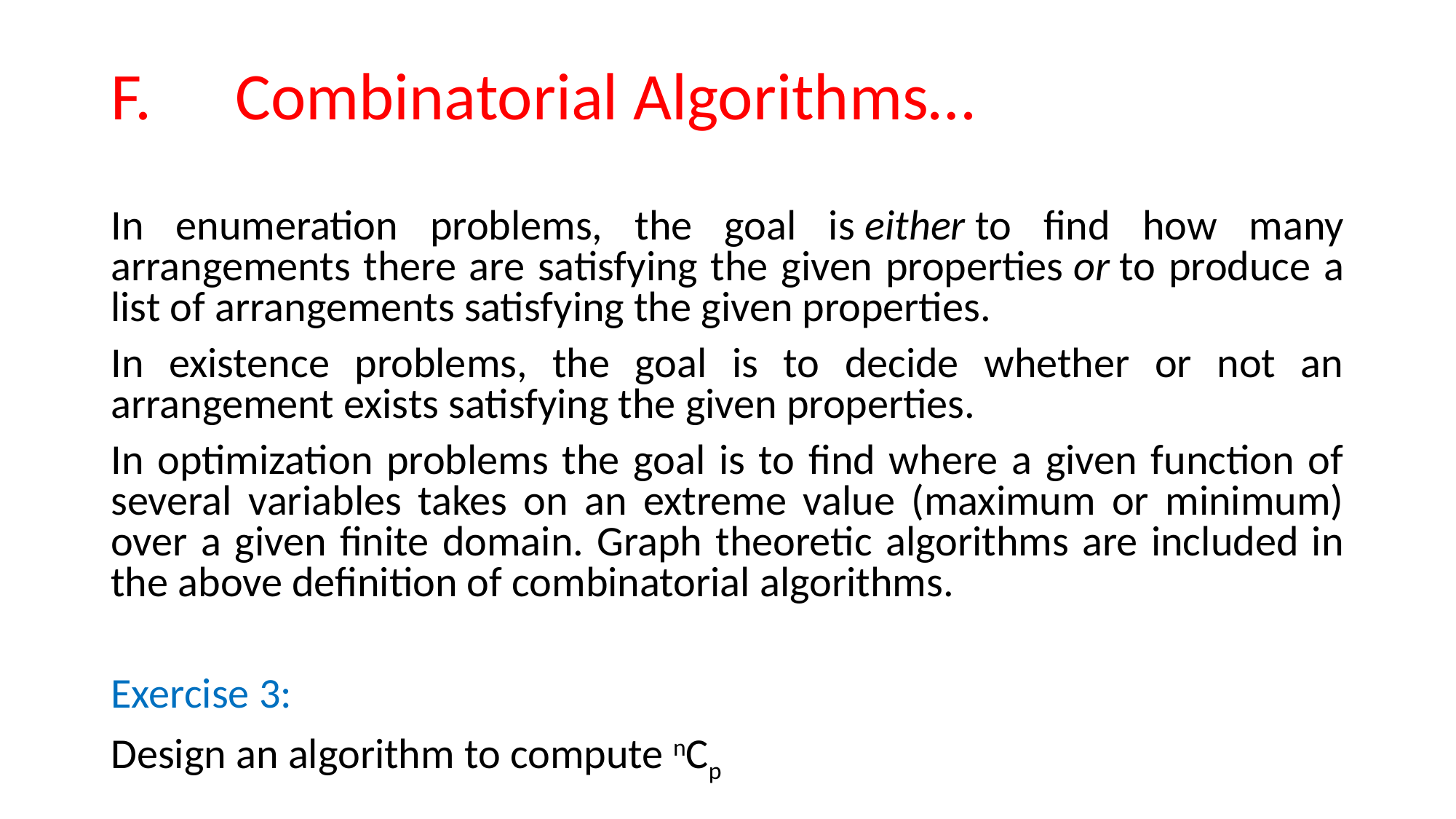

# F.	 Combinatorial Algorithms…
In enumeration problems, the goal is either to find how many arrangements there are satisfying the given properties or to produce a list of arrangements satisfying the given properties.
In existence problems, the goal is to decide whether or not an arrangement exists satisfying the given properties.
In optimization problems the goal is to find where a given function of several variables takes on an extreme value (maximum or minimum) over a given finite domain. Graph theoretic algorithms are included in the above definition of combinatorial algorithms.

Exercise 3:
Design an algorithm to compute nCp